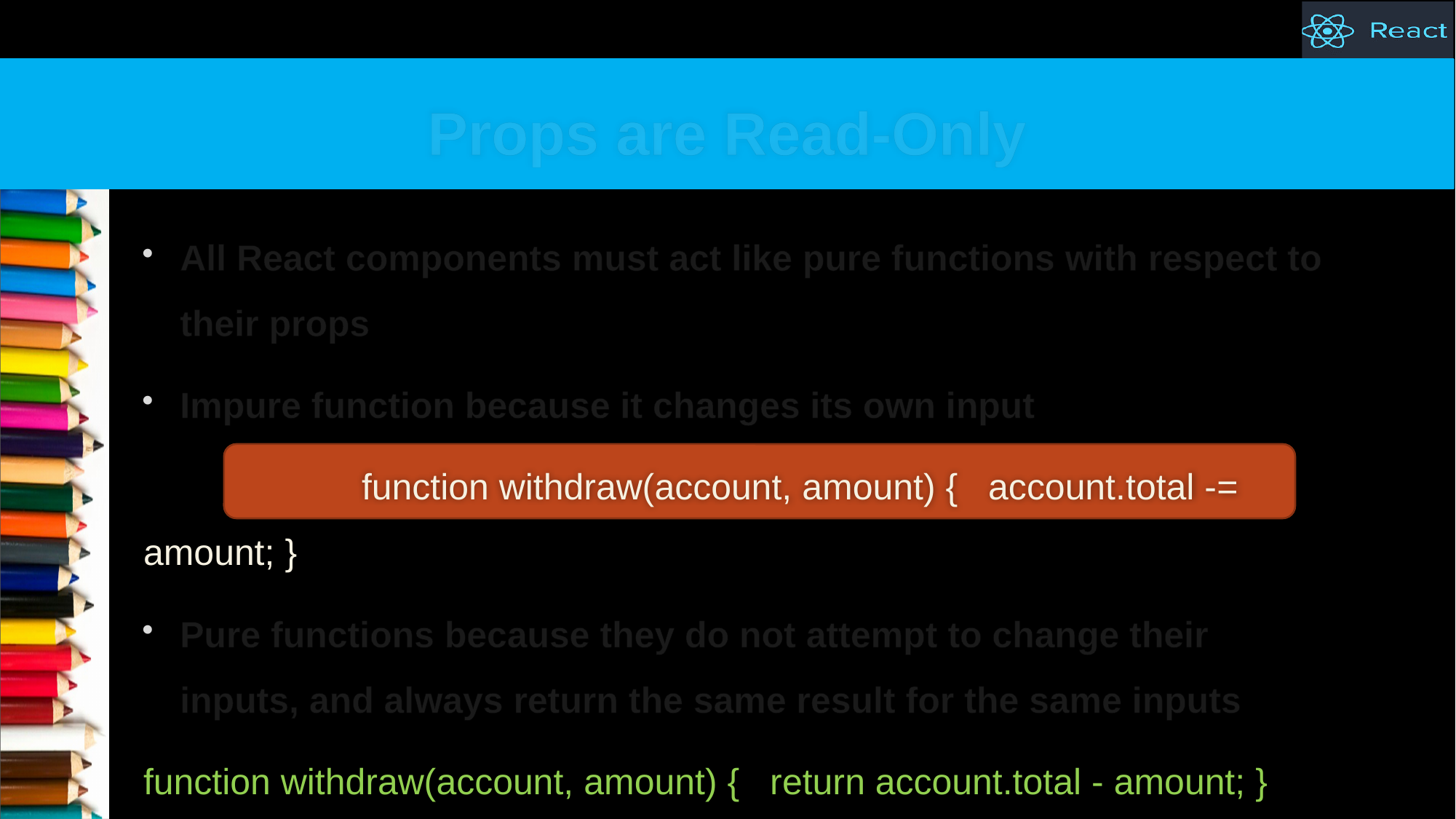

# Props are Read-Only
All React components must act like pure functions with respect to their props
Impure function because it changes its own input
		function withdraw(account, amount) {   account.total -= amount; }
Pure functions because they do not attempt to change their inputs, and always return the same result for the same inputs
function withdraw(account, amount) {   return account.total - amount; }